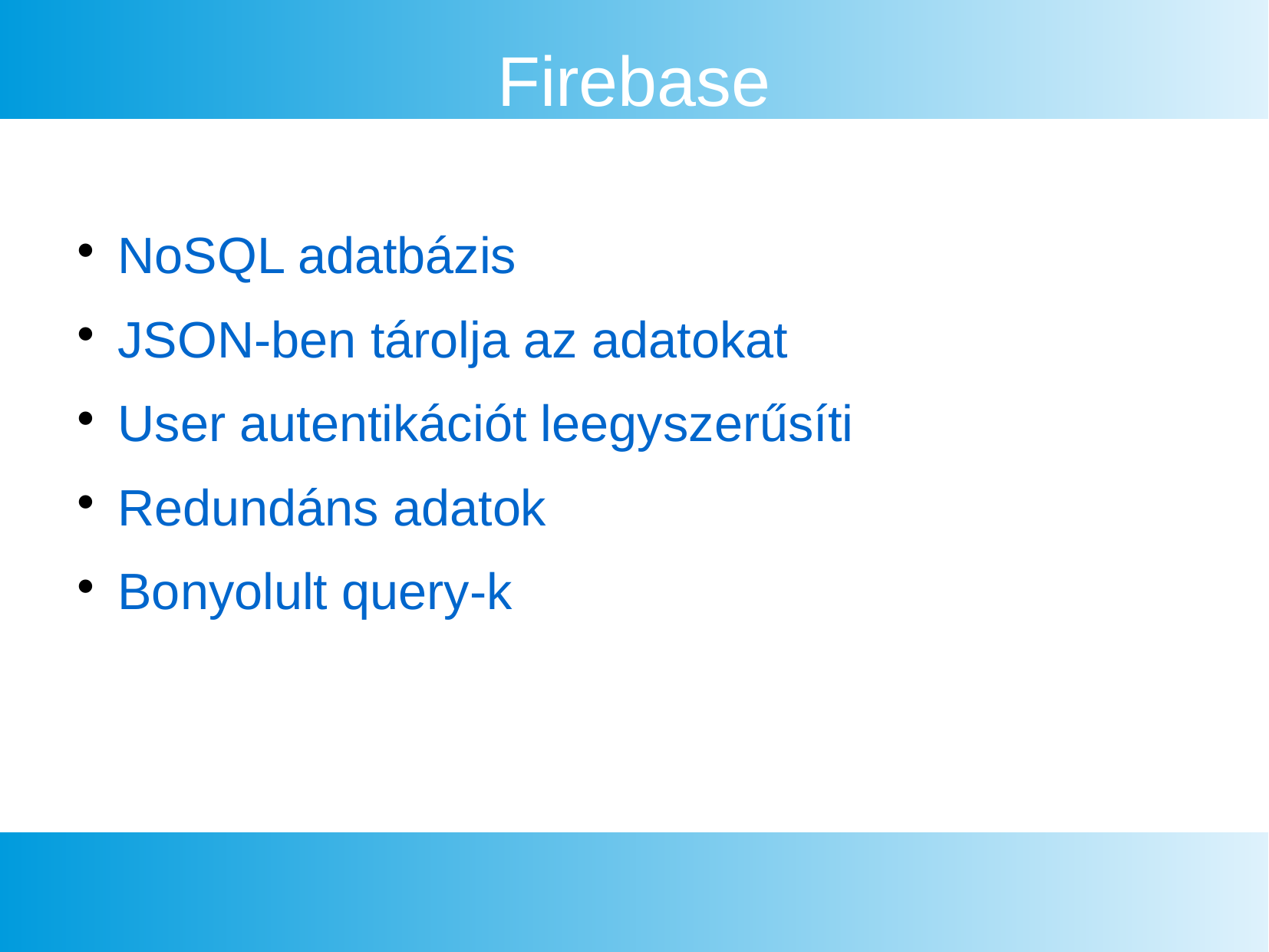

Firebase
NoSQL adatbázis
JSON-ben tárolja az adatokat
User autentikációt leegyszerűsíti
Redundáns adatok
Bonyolult query-k